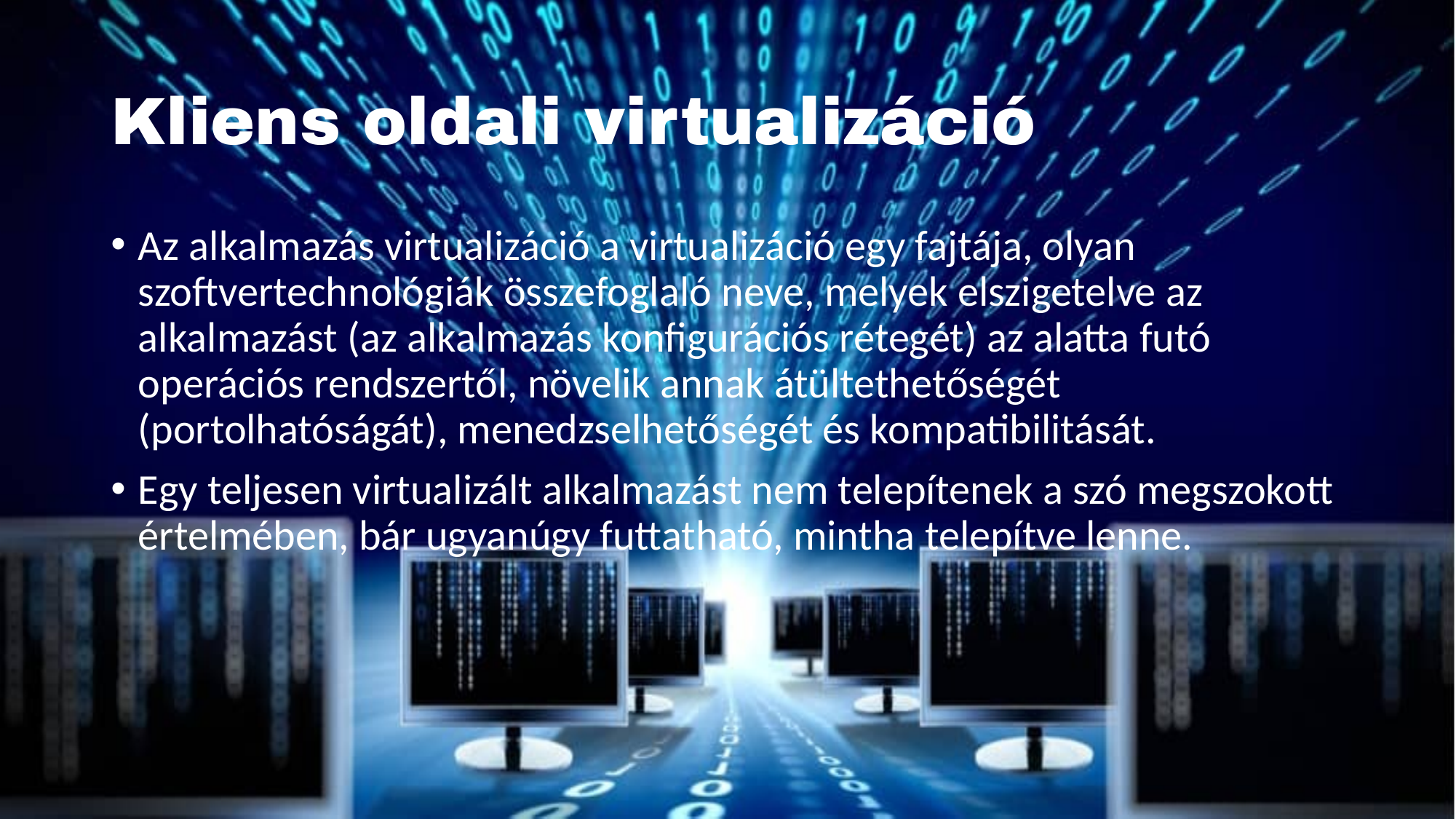

# Kliens oldali virtualizáció
Az alkalmazás virtualizáció a virtualizáció egy fajtája, olyan szoftvertechnológiák összefoglaló neve, melyek elszigetelve az alkalmazást (az alkalmazás konfigurációs rétegét) az alatta futó operációs rendszertől, növelik annak átültethetőségét (portolhatóságát), menedzselhetőségét és kompatibilitását.
Egy teljesen virtualizált alkalmazást nem telepítenek a szó megszokott értelmében, bár ugyanúgy futtatható, mintha telepítve lenne.